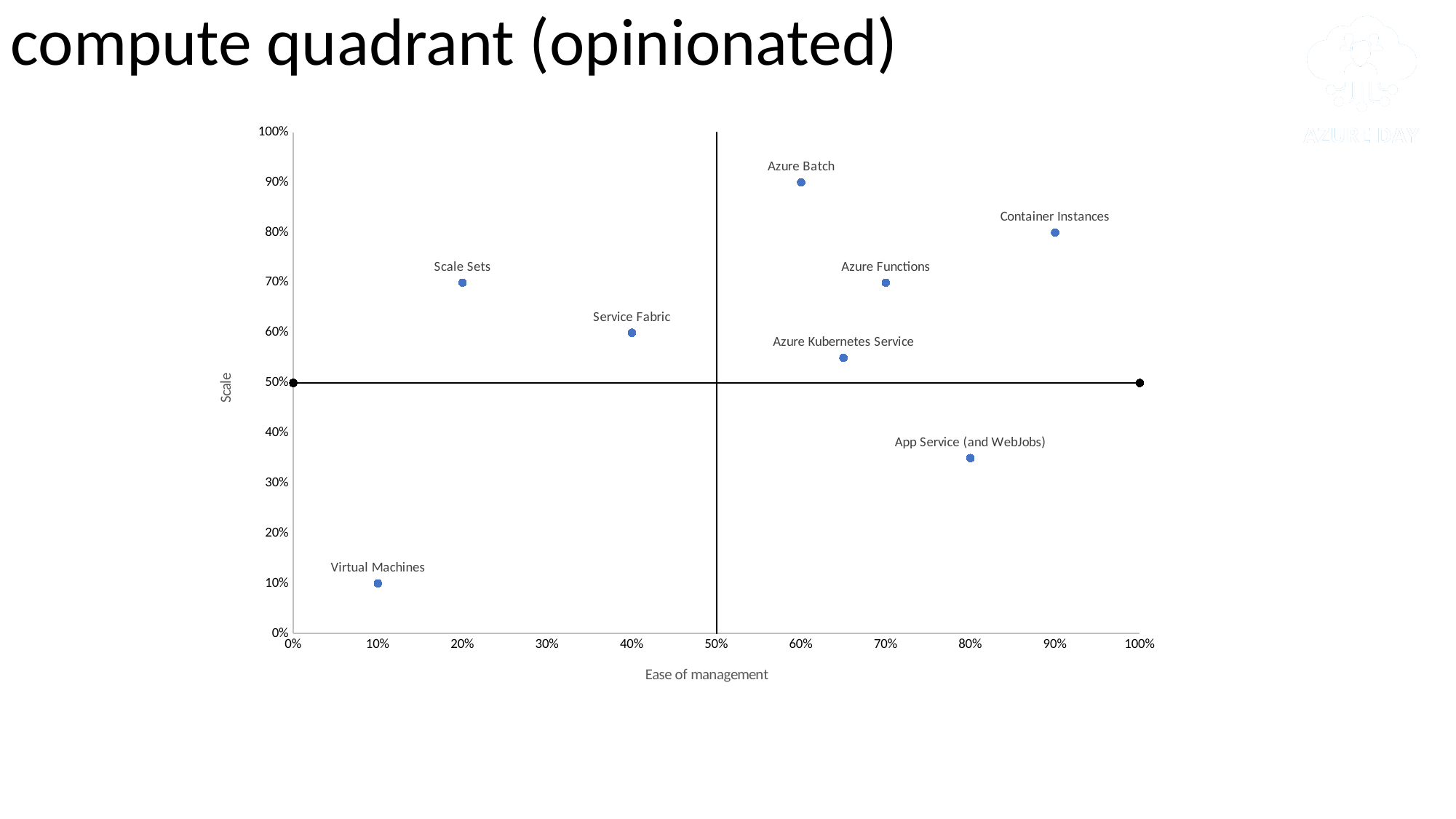

# compute quadrant (opinionated)

### Chart

| Category |  |  |  |
|---|---|---|---|